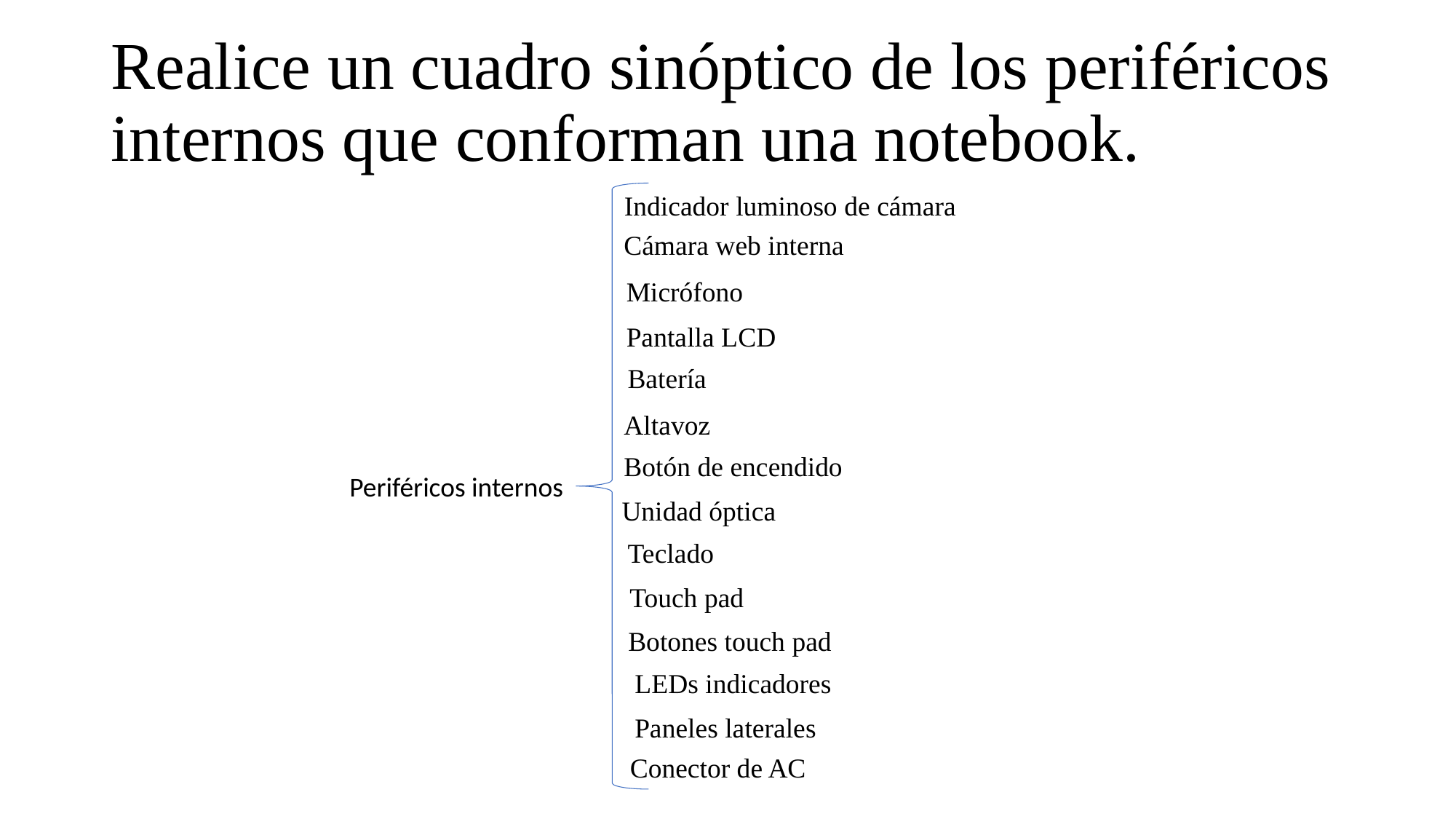

# Realice un cuadro sinóptico de los periféricos internos que conforman una notebook.

Indicador luminoso de cámara
Cámara web interna
Micrófono
Pantalla LCD
Batería
Altavoz
Botón de encendido
Periféricos internos
Unidad óptica
Teclado
Touch pad
Botones touch pad
LEDs indicadores
Paneles laterales
Conector de AC